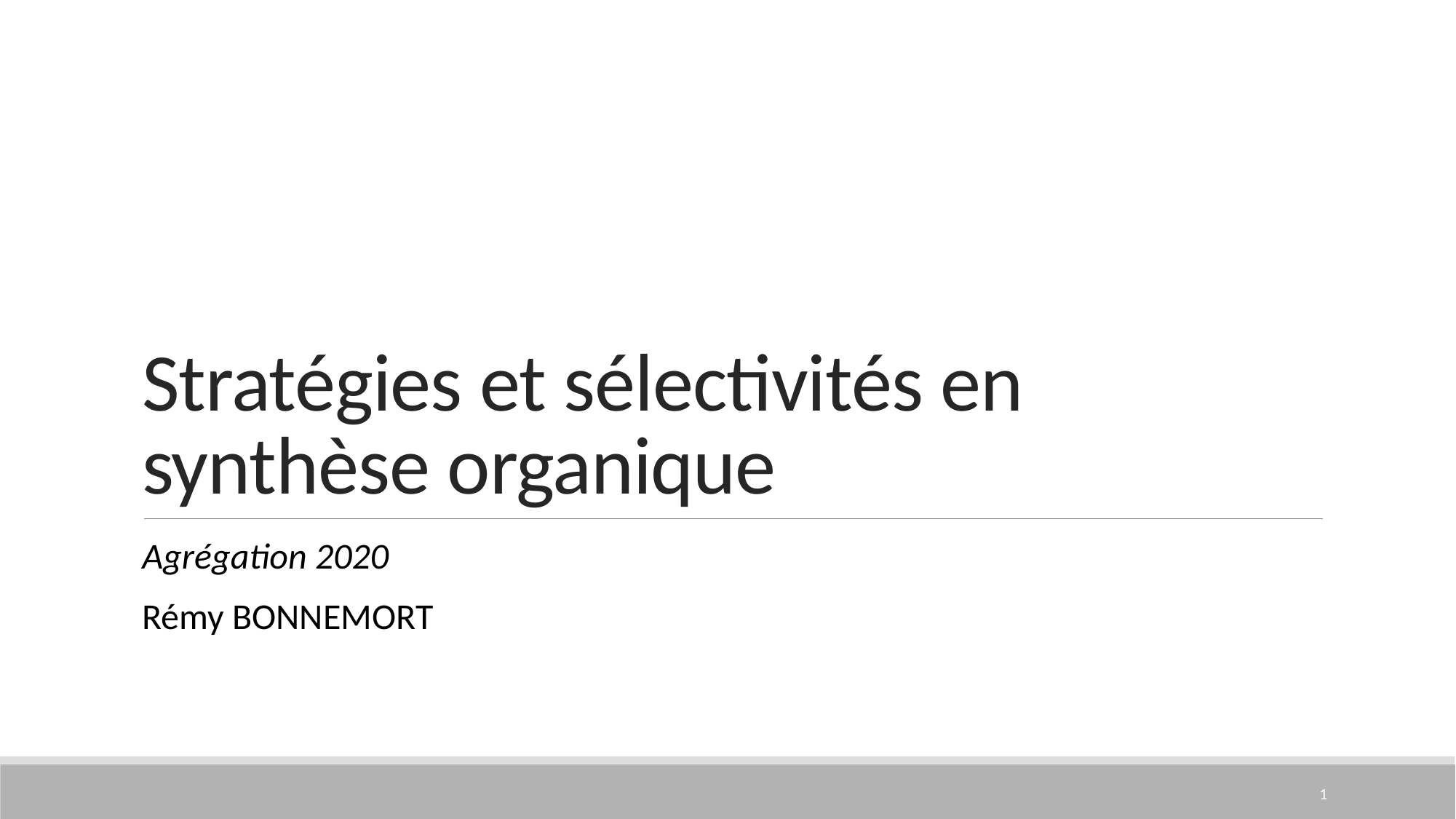

# Stratégies et sélectivités en synthèse organique
Agrégation 2020
Rémy BONNEMORT
1